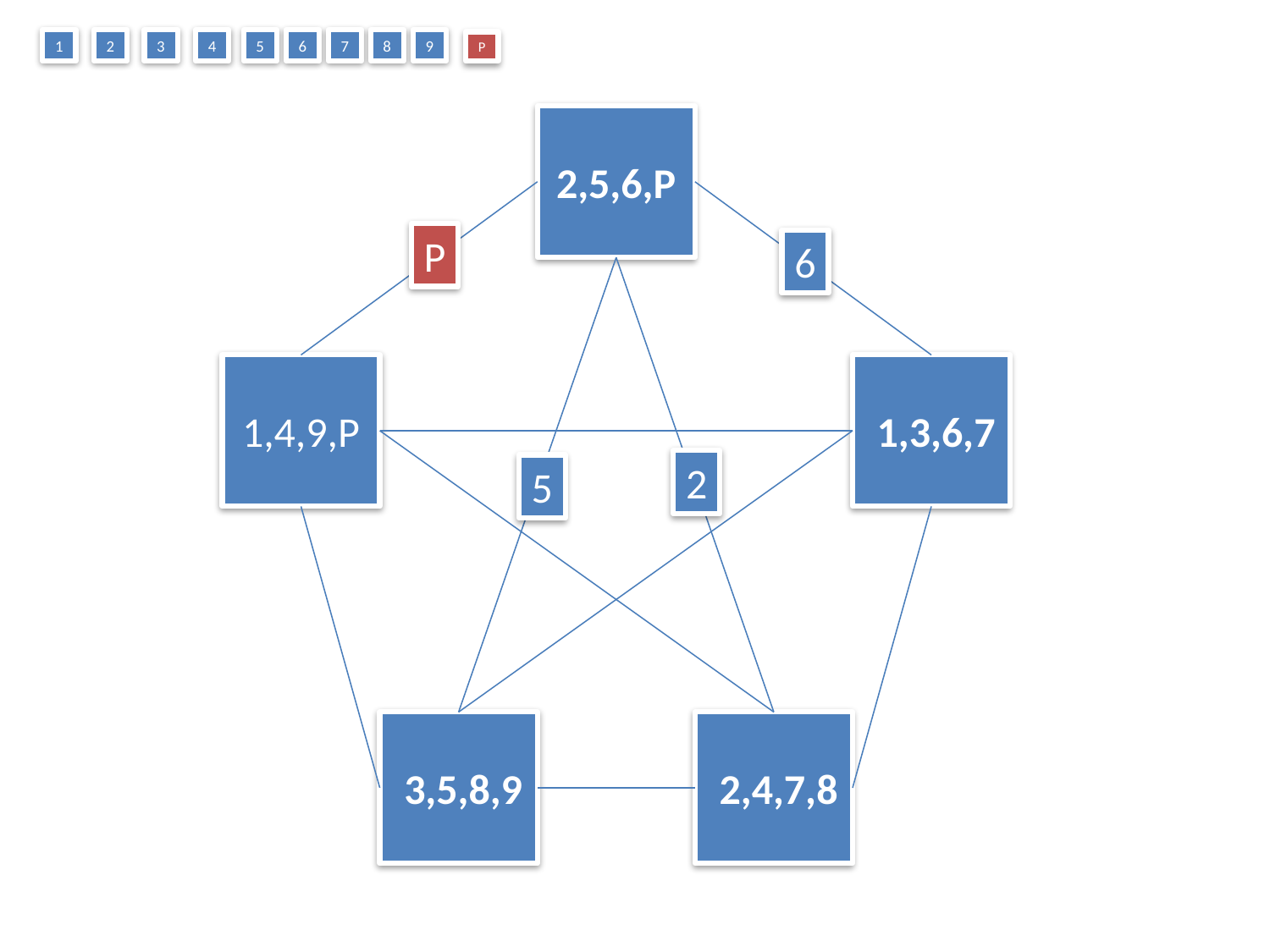

1
2
3
4
5
6
7
8
9
P
2,5,6,P
P
6
1,4,9,P
 1,3,6,7
2
5
 3,5,8,9
 2,4,7,8